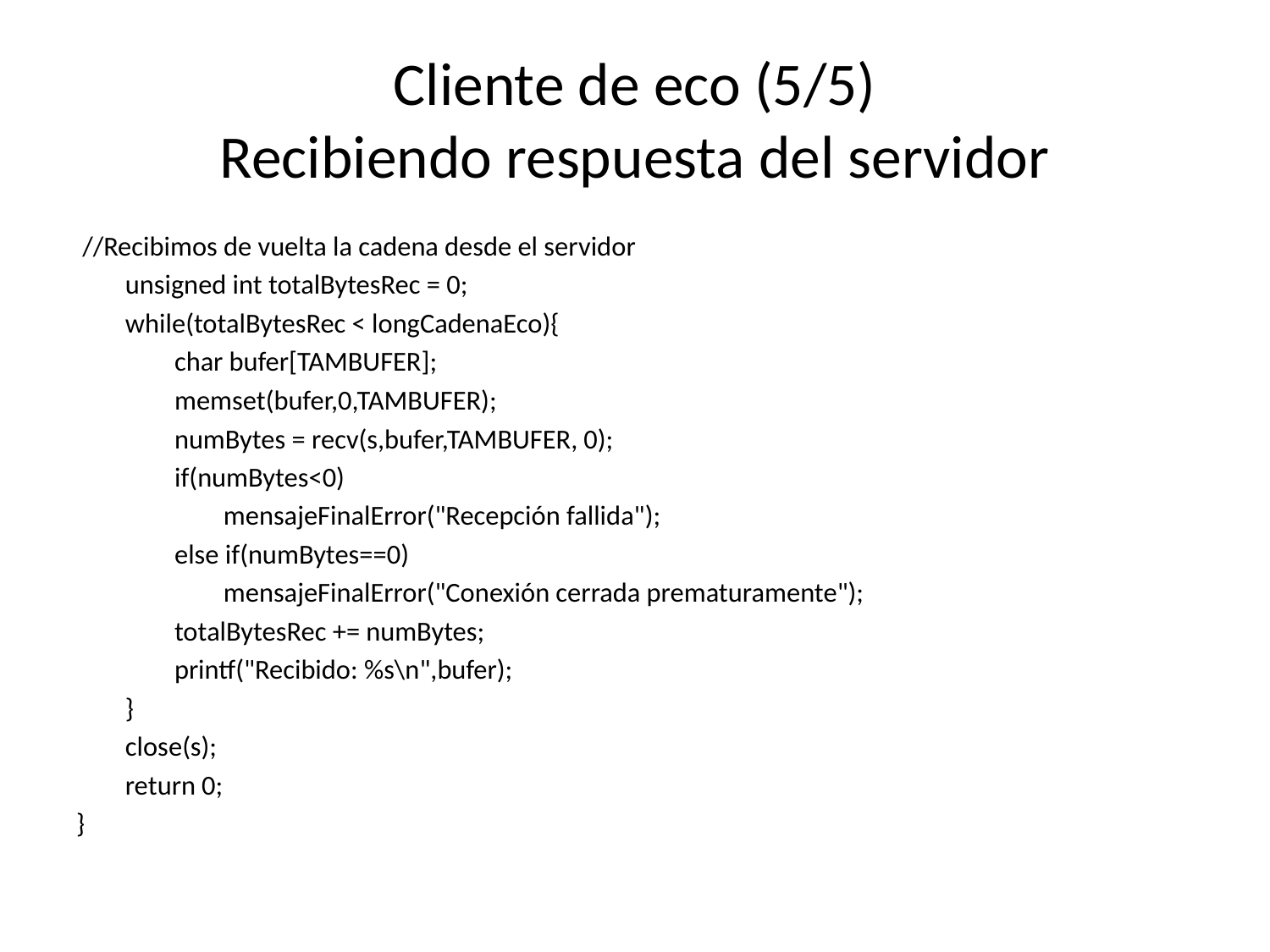

# Cliente de eco (5/5) Recibiendo respuesta del servidor
 //Recibimos de vuelta la cadena desde el servidor
        unsigned int totalBytesRec = 0;
        while(totalBytesRec < longCadenaEco){
                char bufer[TAMBUFER];
                memset(bufer,0,TAMBUFER);
                numBytes = recv(s,bufer,TAMBUFER, 0);
                if(numBytes<0)
                        mensajeFinalError("Recepción fallida");
                else if(numBytes==0)
                        mensajeFinalError("Conexión cerrada prematuramente");
                totalBytesRec += numBytes;
                printf("Recibido: %s\n",bufer);
        }
        close(s);
        return 0;
}